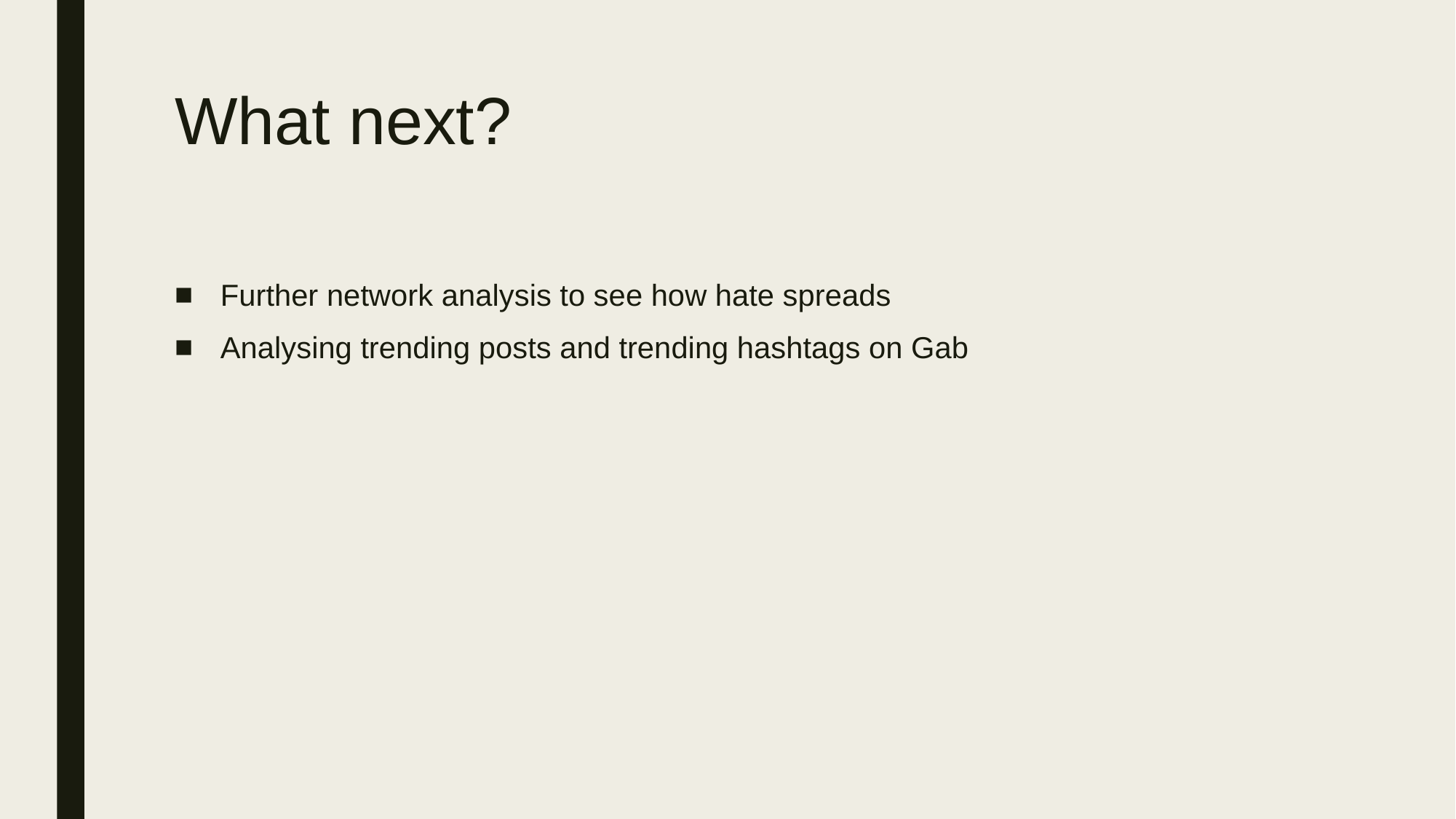

# What next?
Further network analysis to see how hate spreads
Analysing trending posts and trending hashtags on Gab